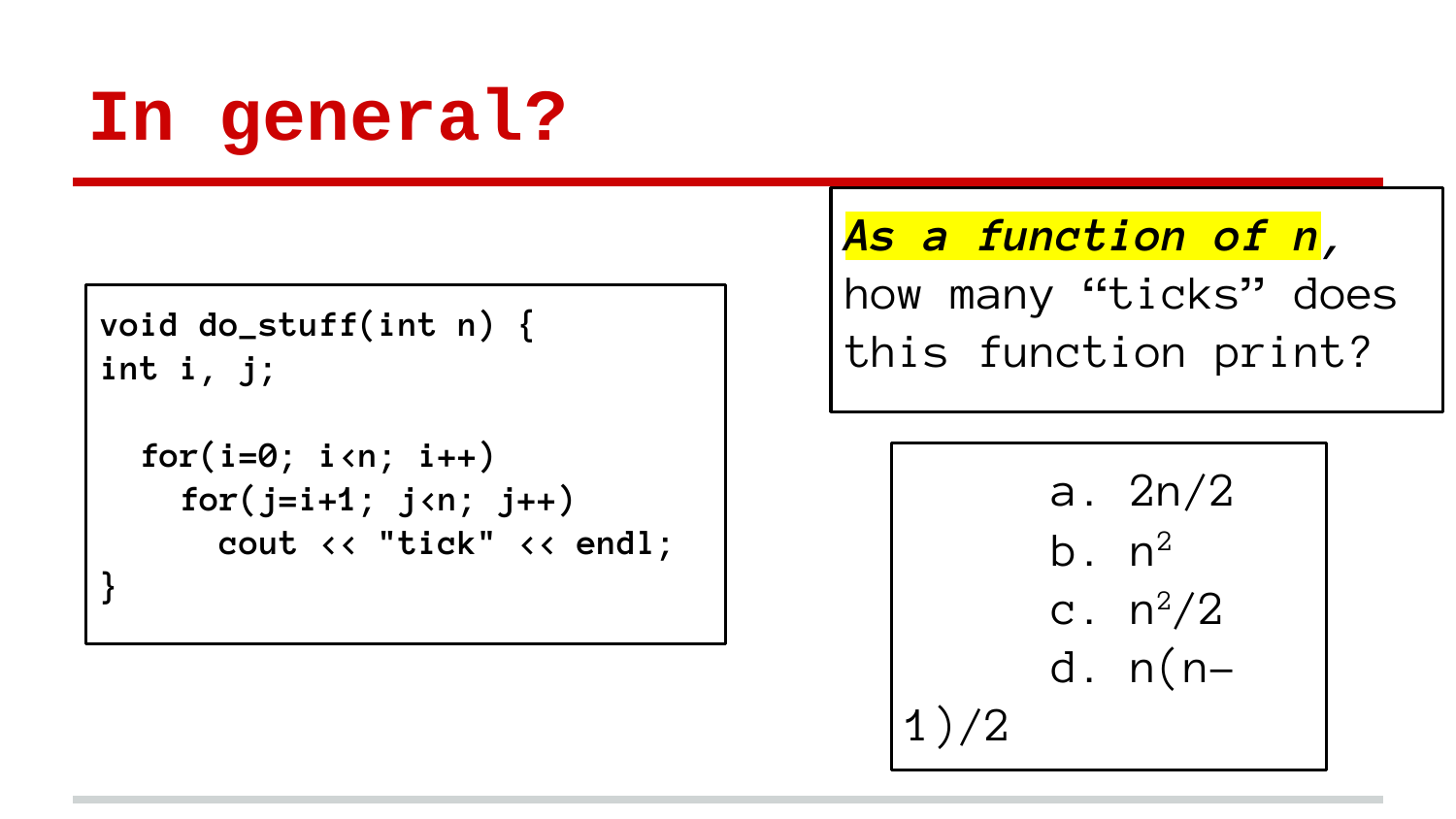

# In general?
As a function of n, how many “ticks” does this function print?
void do_stuff(int n) {
int i, j;

  for(i=0; i<n; i++)
    for(j=i+1; j<n; j++)
      cout << "tick" << endl;
}
	a. 2n/2
	b. n2
 	c. n2/2
	d. n(n-1)/2